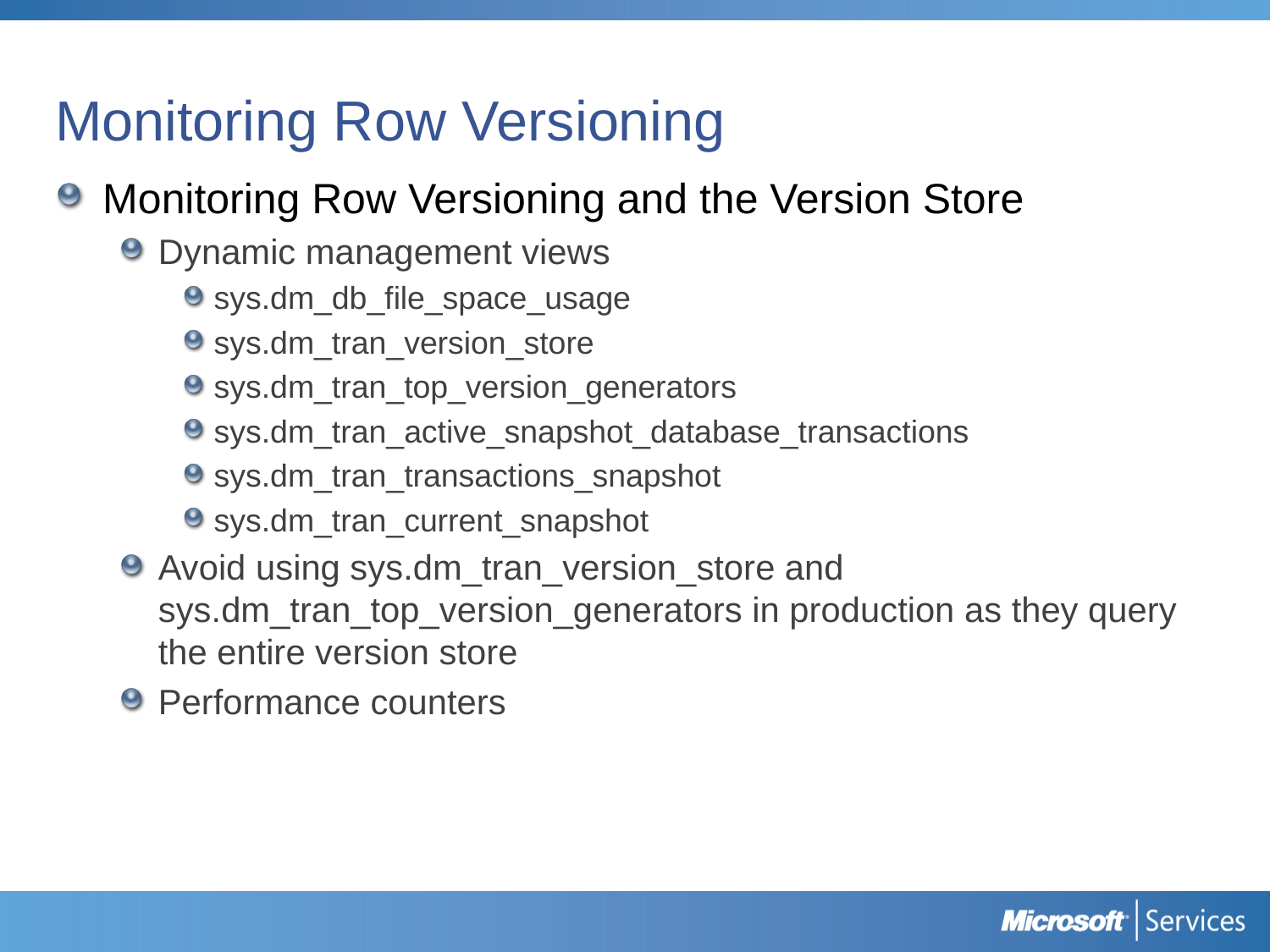

# Monitoring Row Versioning
Monitoring Row Versioning and the Version Store
Dynamic management views
sys.dm_db_file_space_usage
sys.dm_tran_version_store
sys.dm_tran_top_version_generators
sys.dm_tran_active_snapshot_database_transactions
sys.dm_tran_transactions_snapshot
sys.dm_tran_current_snapshot
Avoid using sys.dm_tran_version_store and sys.dm_tran_top_version_generators in production as they query the entire version store
Performance counters